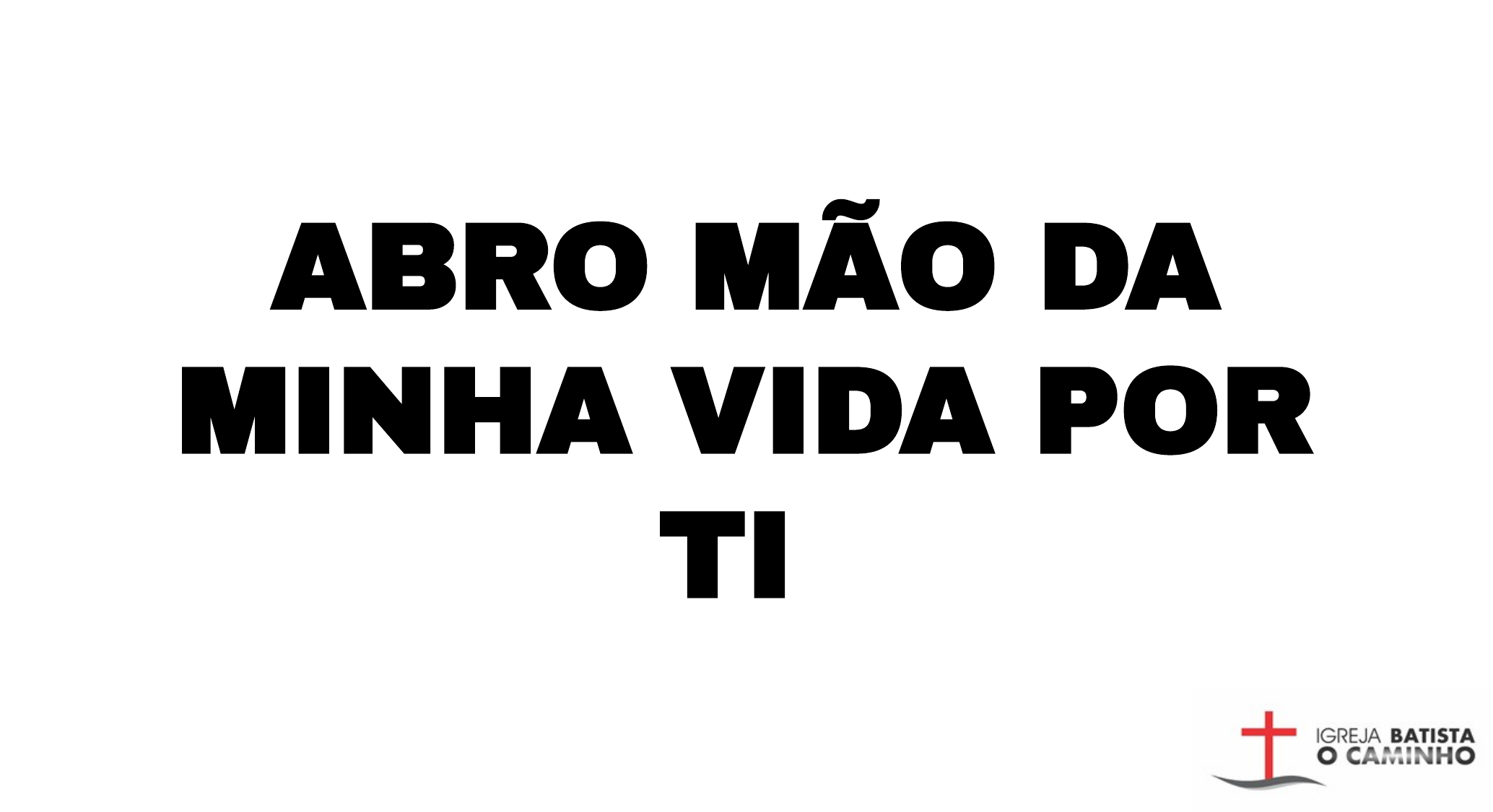

ABRO MÃO DA MINHA VIDA POR TI